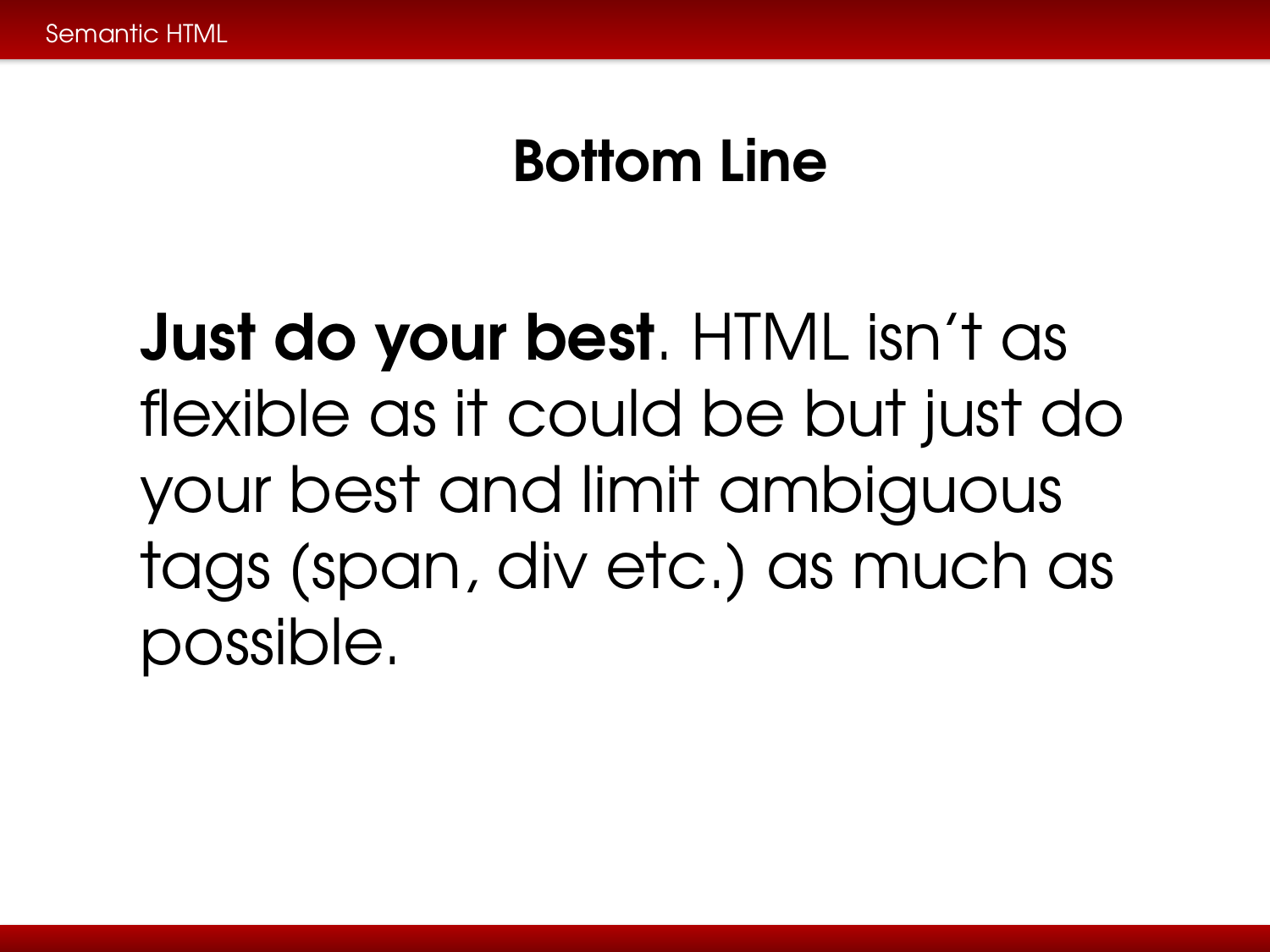

Semantic HTML

Bottom Line
Just do your best. HTML isn’t as flexible as it could be but just do your best and limit ambiguous tags (span, div etc.) as much as possible.